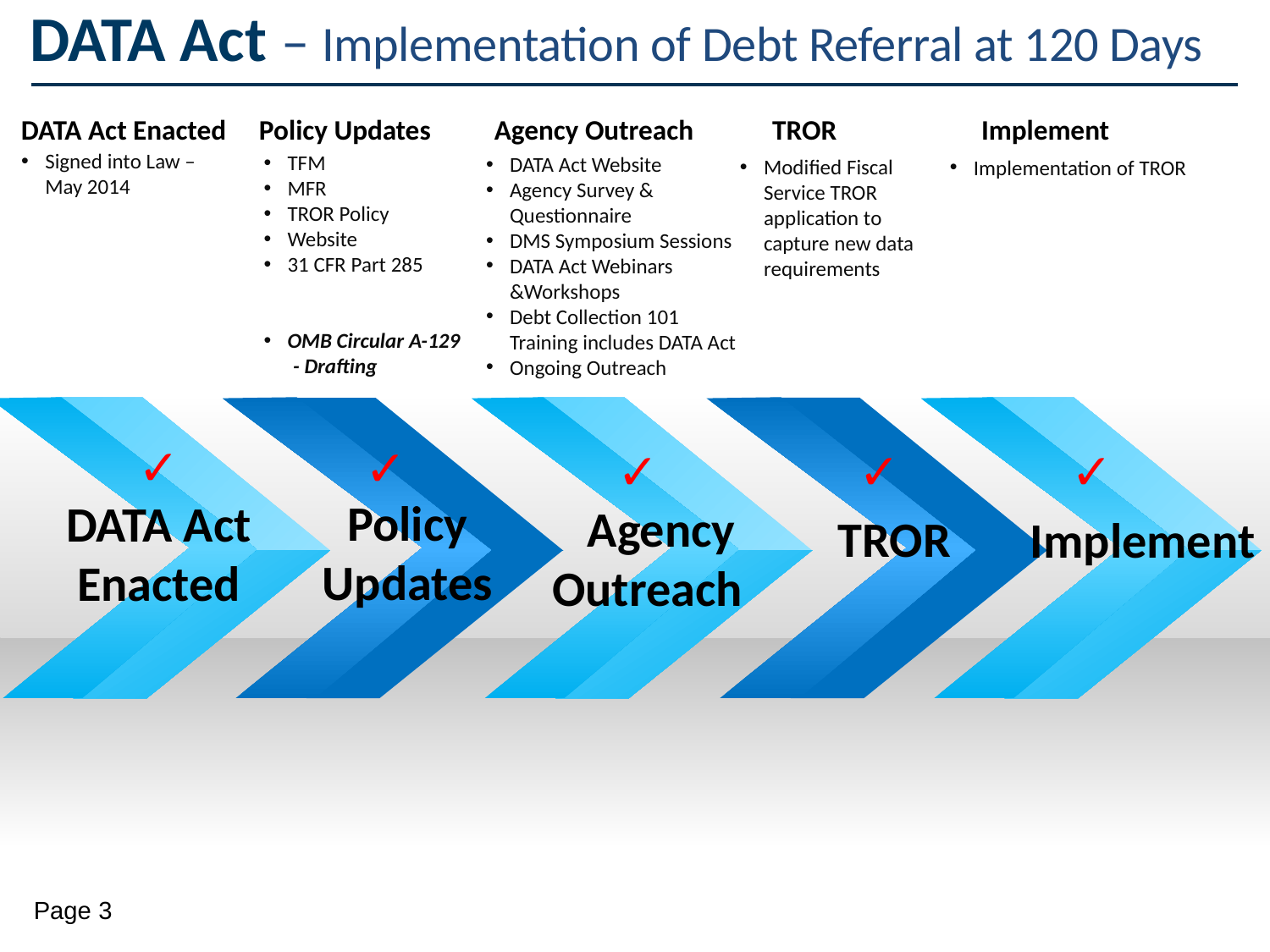

# DATA Act – Implementation of Debt Referral at 120 Days

Implement
Implementation of TROR
DATA Act Enacted

Signed into Law – May 2014
Policy Updates
TFM
MFR
TROR Policy
Website
31 CFR Part 285

OMB Circular A-129
      - Drafting

Agency Outreach
DATA Act Website
Agency Survey & Questionnaire
DMS Symposium Sessions
DATA Act Webinars &Workshops
Debt Collection 101 Training includes DATA Act
Ongoing Outreach

TROR
Modified Fiscal Service TROR application to capture new data requirements

DATA Act Enacted

Policy
Updates

✓
✓
 ✓
 ✓
 ✓
Agency
Outreach
TROR

Implement

Page 3